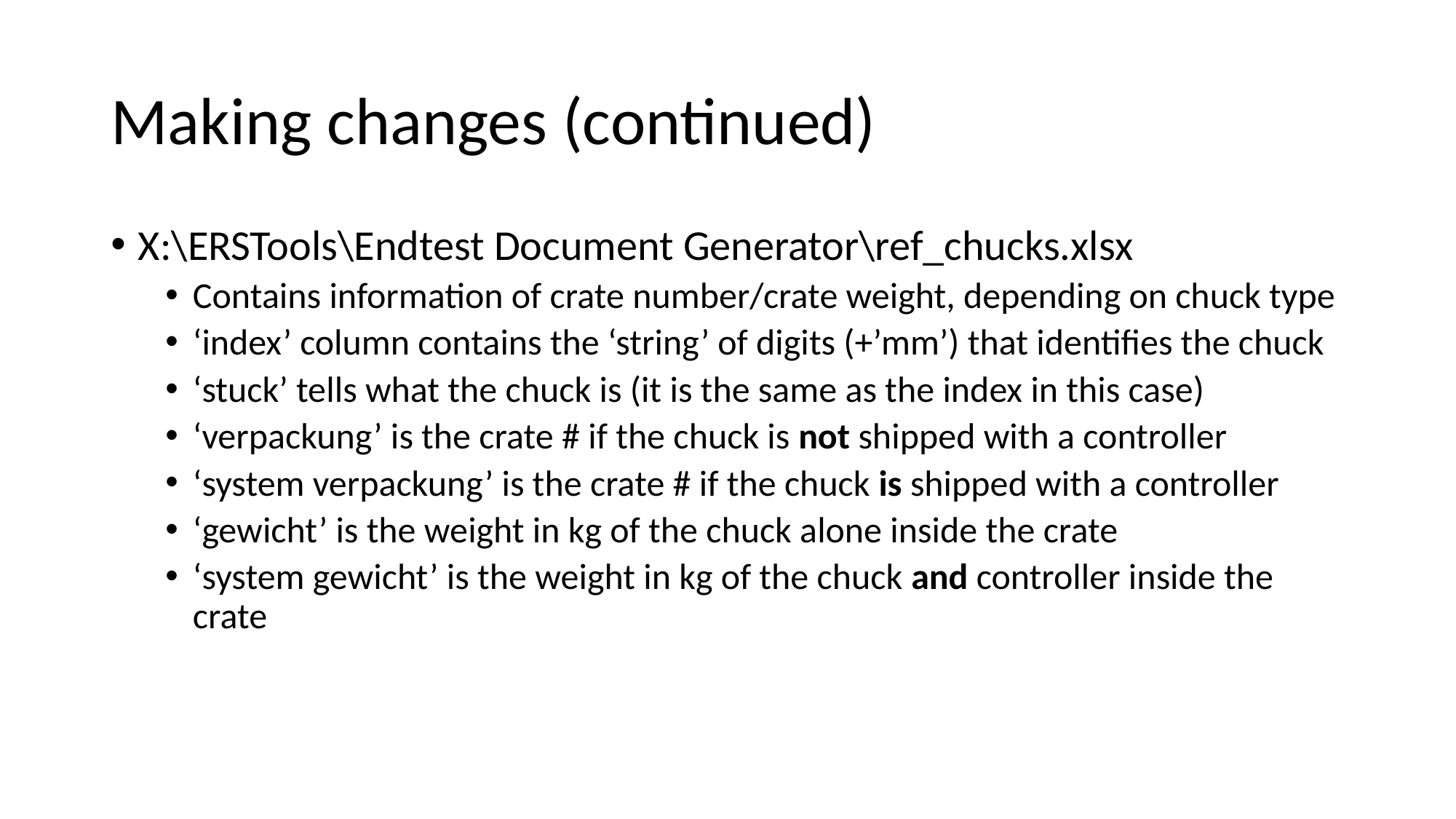

# Making changes (continued)
X:\ERSTools\Endtest Document Generator\ref_chucks.xlsx
Contains information of crate number/crate weight, depending on chuck type
‘index’ column contains the ‘string’ of digits (+’mm’) that identifies the chuck
‘stuck’ tells what the chuck is (it is the same as the index in this case)
‘verpackung’ is the crate # if the chuck is not shipped with a controller
‘system verpackung’ is the crate # if the chuck is shipped with a controller
‘gewicht’ is the weight in kg of the chuck alone inside the crate
‘system gewicht’ is the weight in kg of the chuck and controller inside the crate